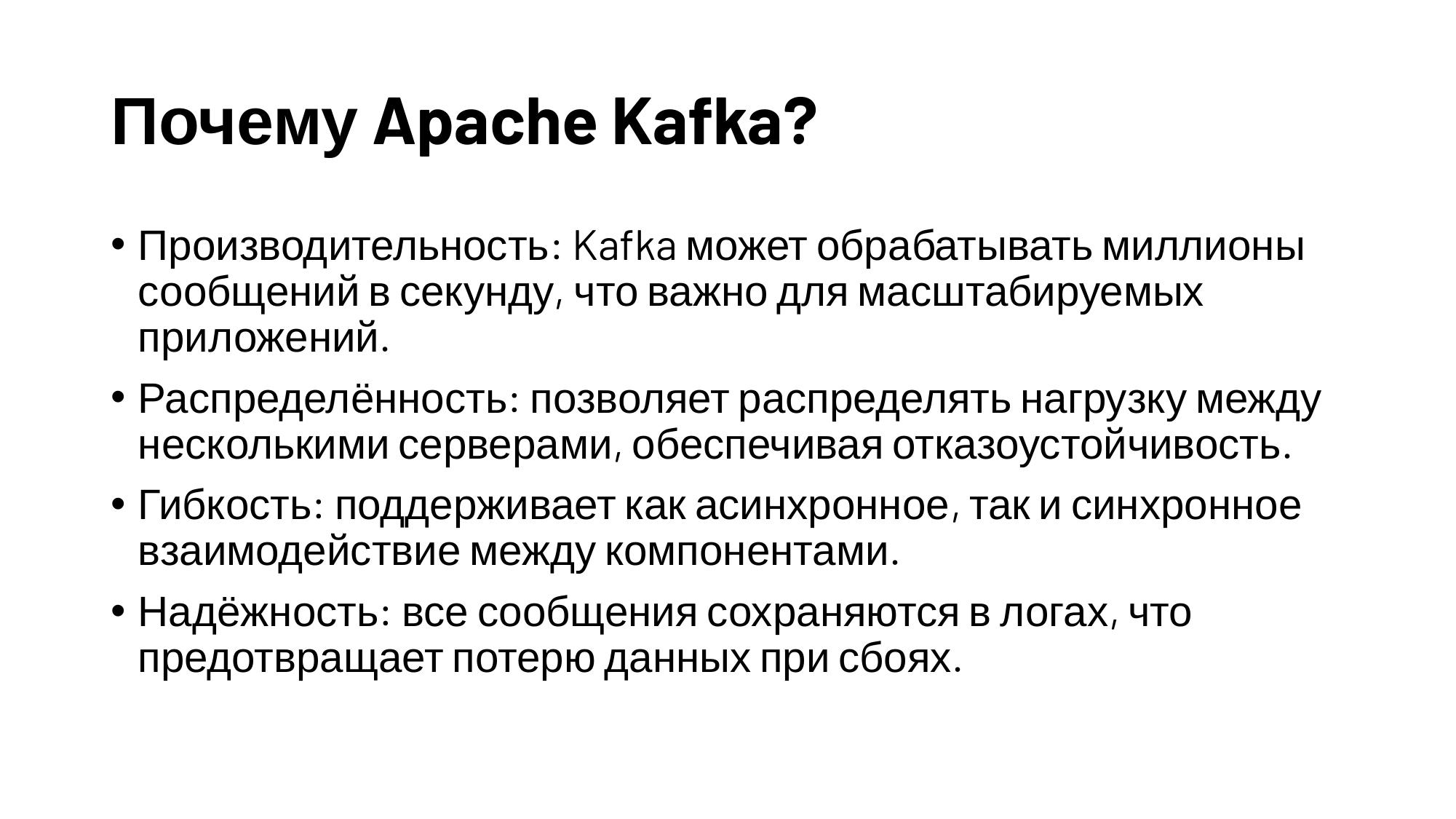

# Почему Apache Kafka?
Производительность: Kafka может обрабатывать миллионы сообщений в секунду, что важно для масштабируемых приложений.
Распределённость: позволяет распределять нагрузку между несколькими серверами, обеспечивая отказоустойчивость.
Гибкость: поддерживает как асинхронное, так и синхронное взаимодействие между компонентами.
Надёжность: все сообщения сохраняются в логах, что предотвращает потерю данных при сбоях.